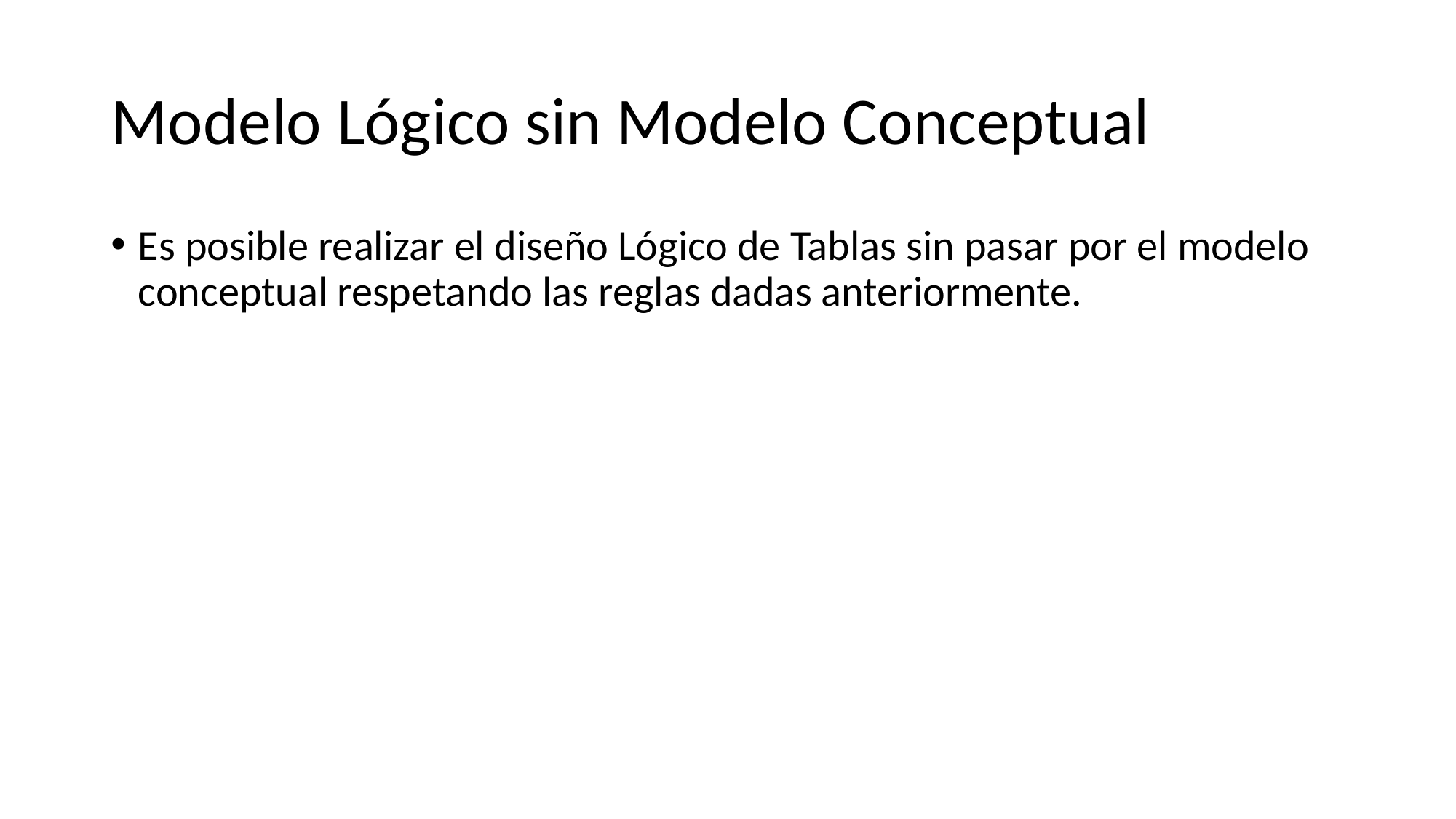

# Modelo Lógico sin Modelo Conceptual
Es posible realizar el diseño Lógico de Tablas sin pasar por el modelo conceptual respetando las reglas dadas anteriormente.